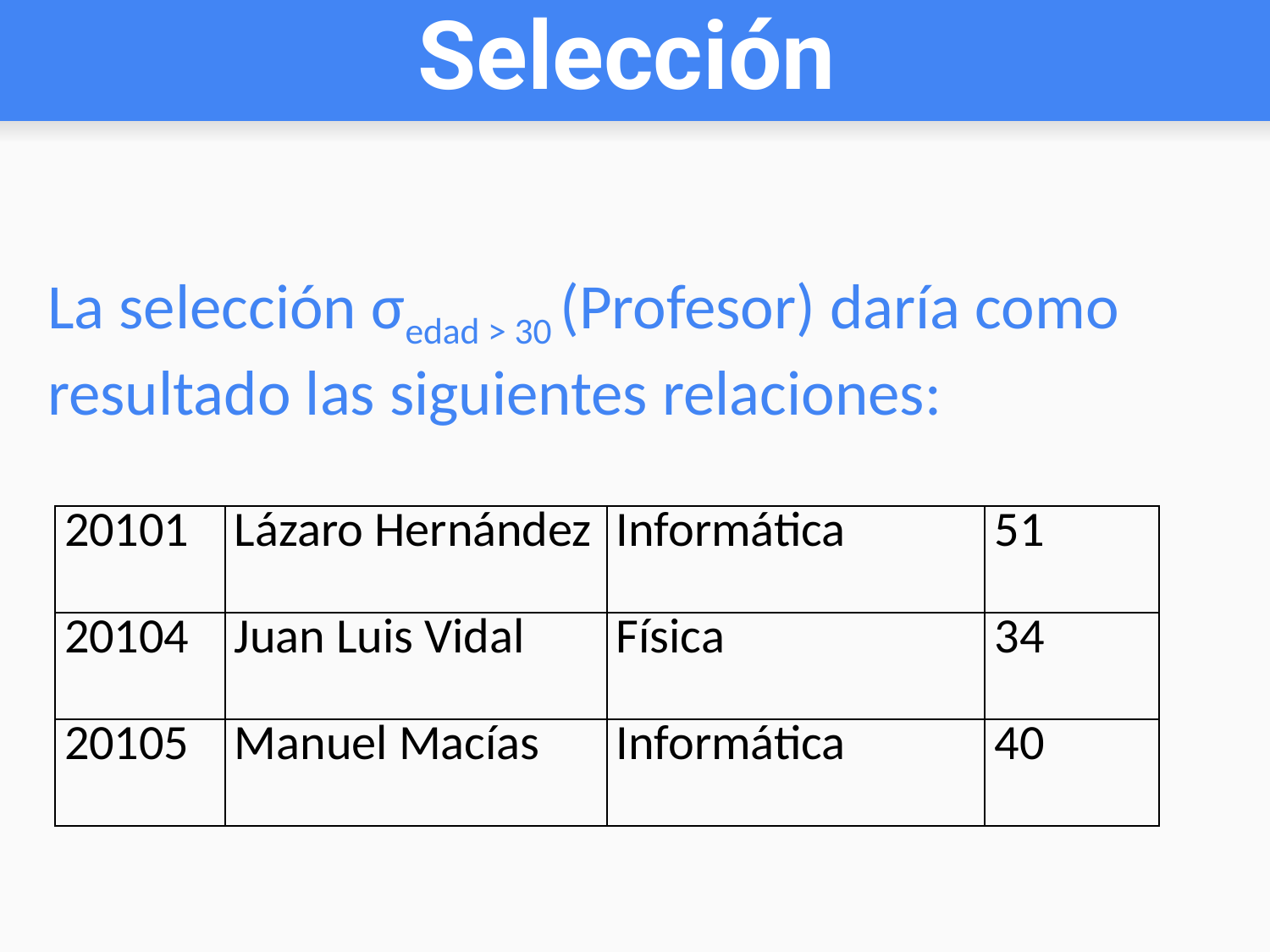

# Selección
La selección σedad > 30 (Profesor) daría como resultado las siguientes relaciones:

| 20101 | Lázaro Hernández | Informática | 51 |
| --- | --- | --- | --- |
| 20104 | Juan Luis Vidal | Física | 34 |
| 20105 | Manuel Macías | Informática | 40 |